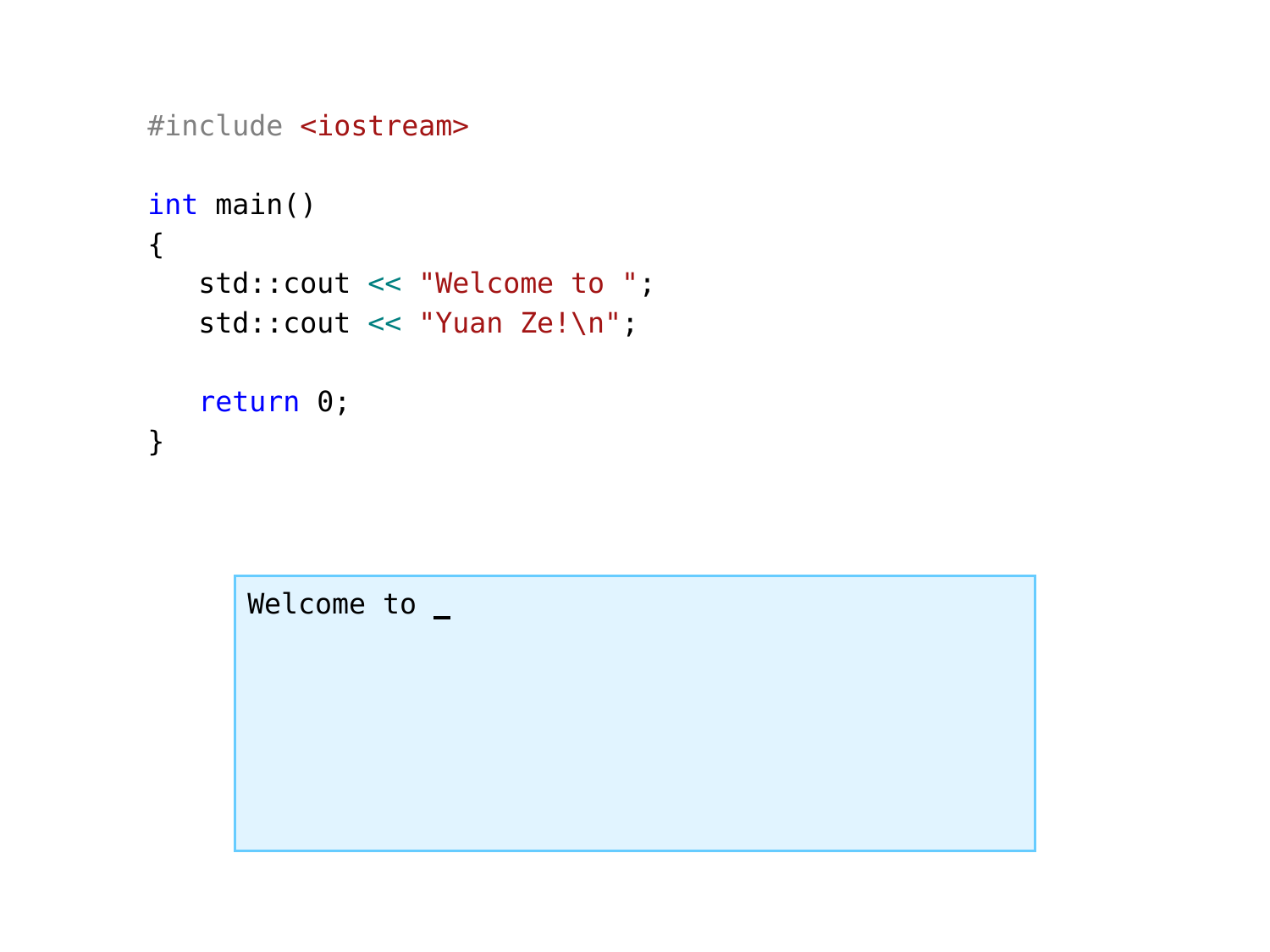

#include <iostream>

int main()
{
   std::cout << "Welcome to ";
   std::cout << "Yuan Ze!\n";

   return 0;
}
Welcome to n